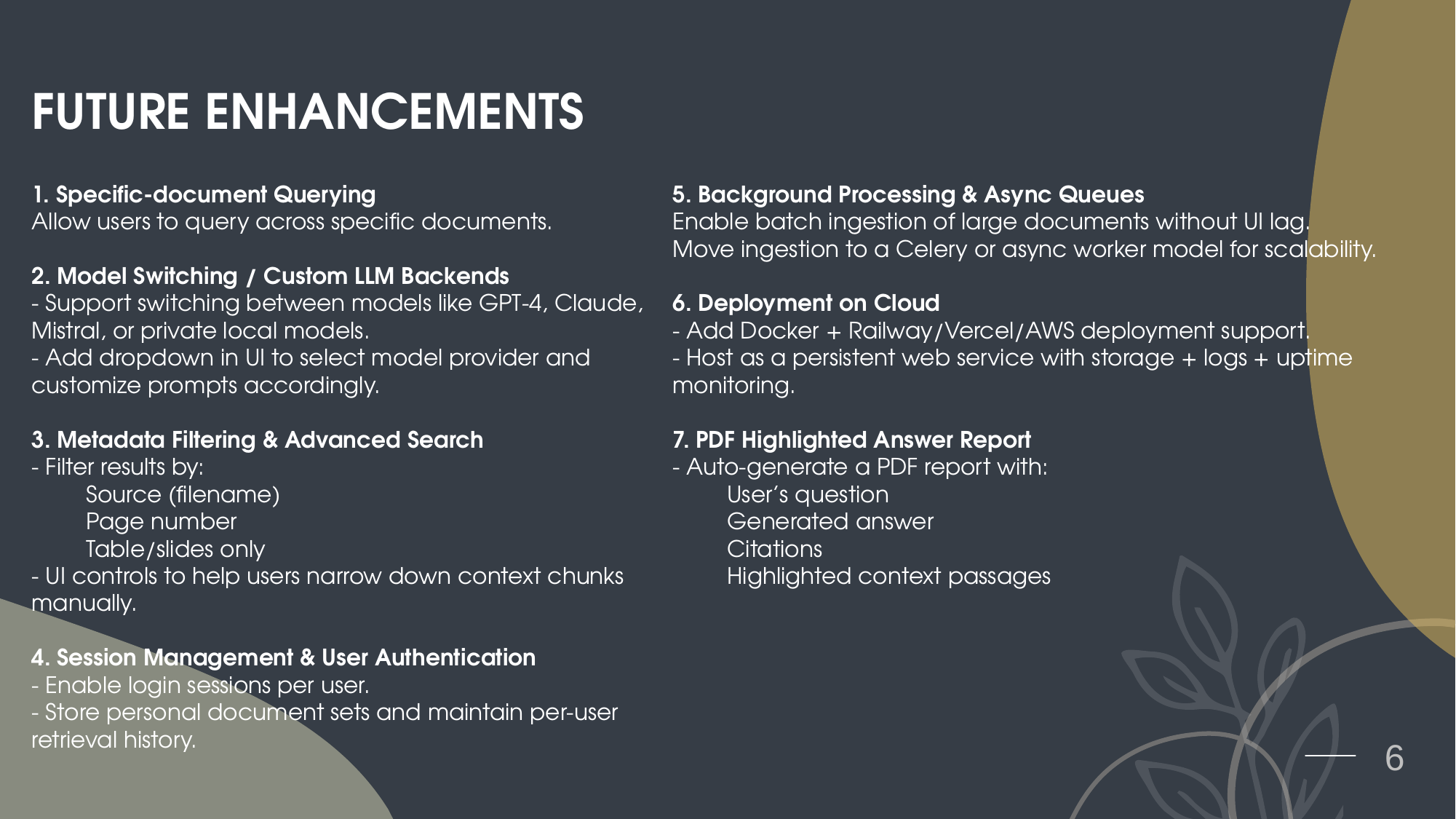

# future enhancements
1. Specific-document Querying
Allow users to query across specific documents.

2. Model Switching / Custom LLM Backends
- Support switching between models like GPT-4, Claude, Mistral, or private local models.
- Add dropdown in UI to select model provider and customize prompts accordingly.

3. Metadata Filtering & Advanced Search
- Filter results by:
Source (filename)
Page number
Table/slides only
- UI controls to help users narrow down context chunks manually.

4. Session Management & User Authentication
- Enable login sessions per user.
- Store personal document sets and maintain per-user retrieval history.

5. Background Processing & Async Queues
Enable batch ingestion of large documents without UI lag.
Move ingestion to a Celery or async worker model for scalability.

6. Deployment on Cloud
- Add Docker + Railway/Vercel/AWS deployment support.
- Host as a persistent web service with storage + logs + uptime monitoring.

7. PDF Highlighted Answer Report
- Auto-generate a PDF report with:
User’s question
Generated answer
Citations
Highlighted context passages

6